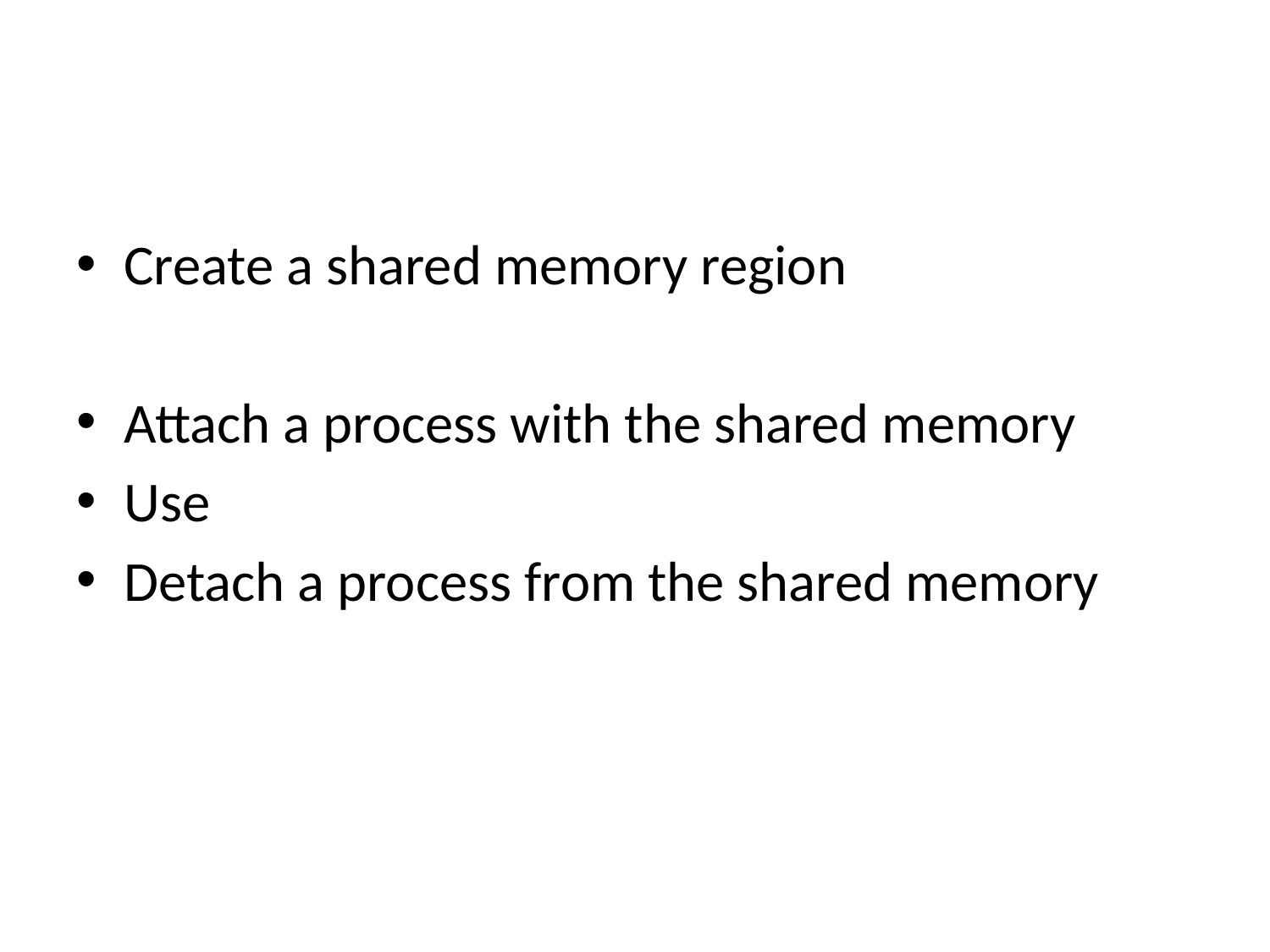

#
Create a shared memory region

Attach a process with the shared memory
Use
Detach a process from the shared memory